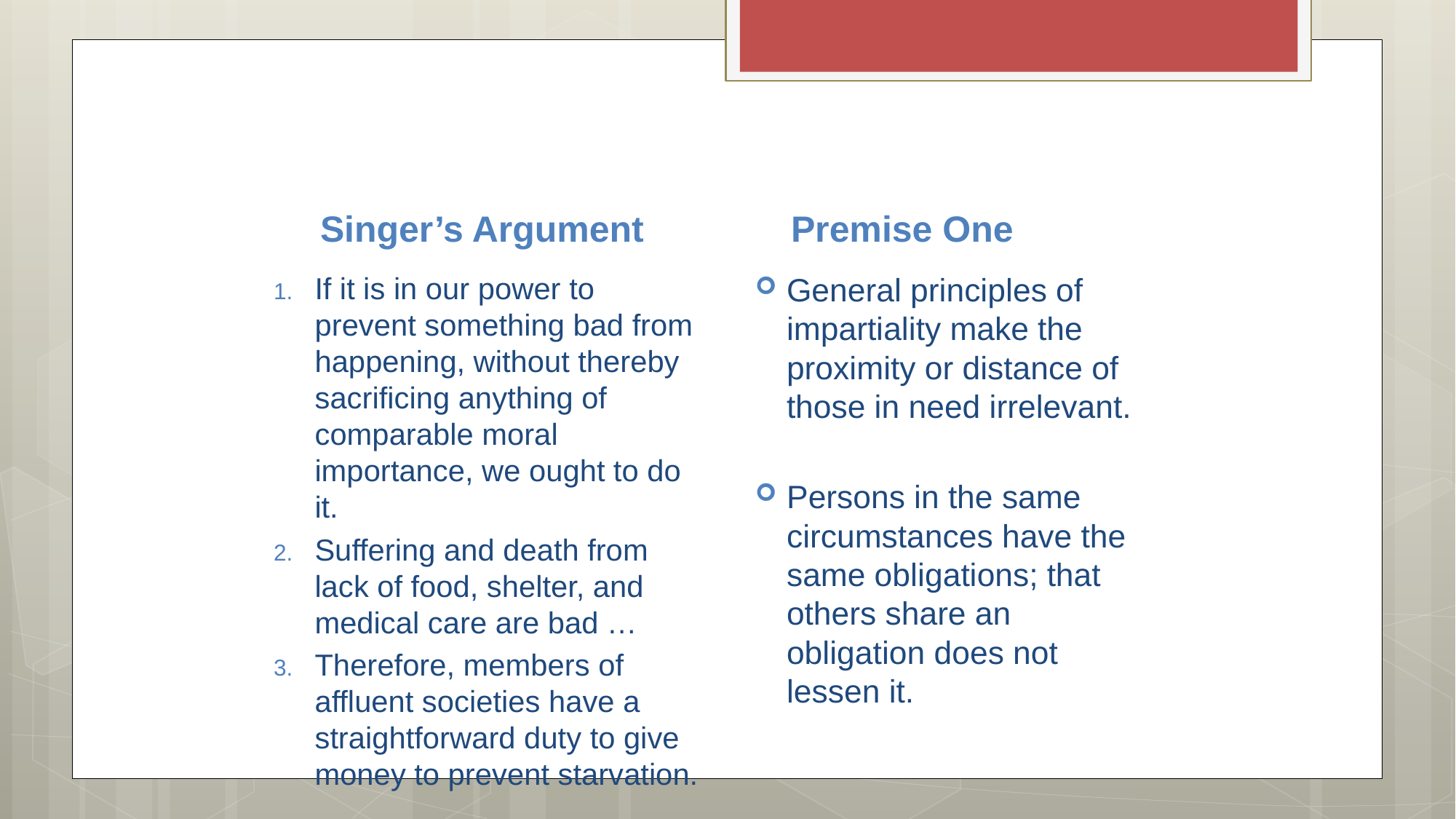

Singer’s Argument
Premise One
General principles of impartiality make the proximity or distance of those in need irrelevant.

Persons in the same circumstances have the same obligations; that others share an obligation does not lessen it.

If it is in our power to prevent something bad from happening, without thereby sacrificing anything of comparable moral importance, we ought to do it.
Suffering and death from lack of food, shelter, and medical care are bad …
Therefore, members of affluent societies have a straightforward duty to give money to prevent starvation.